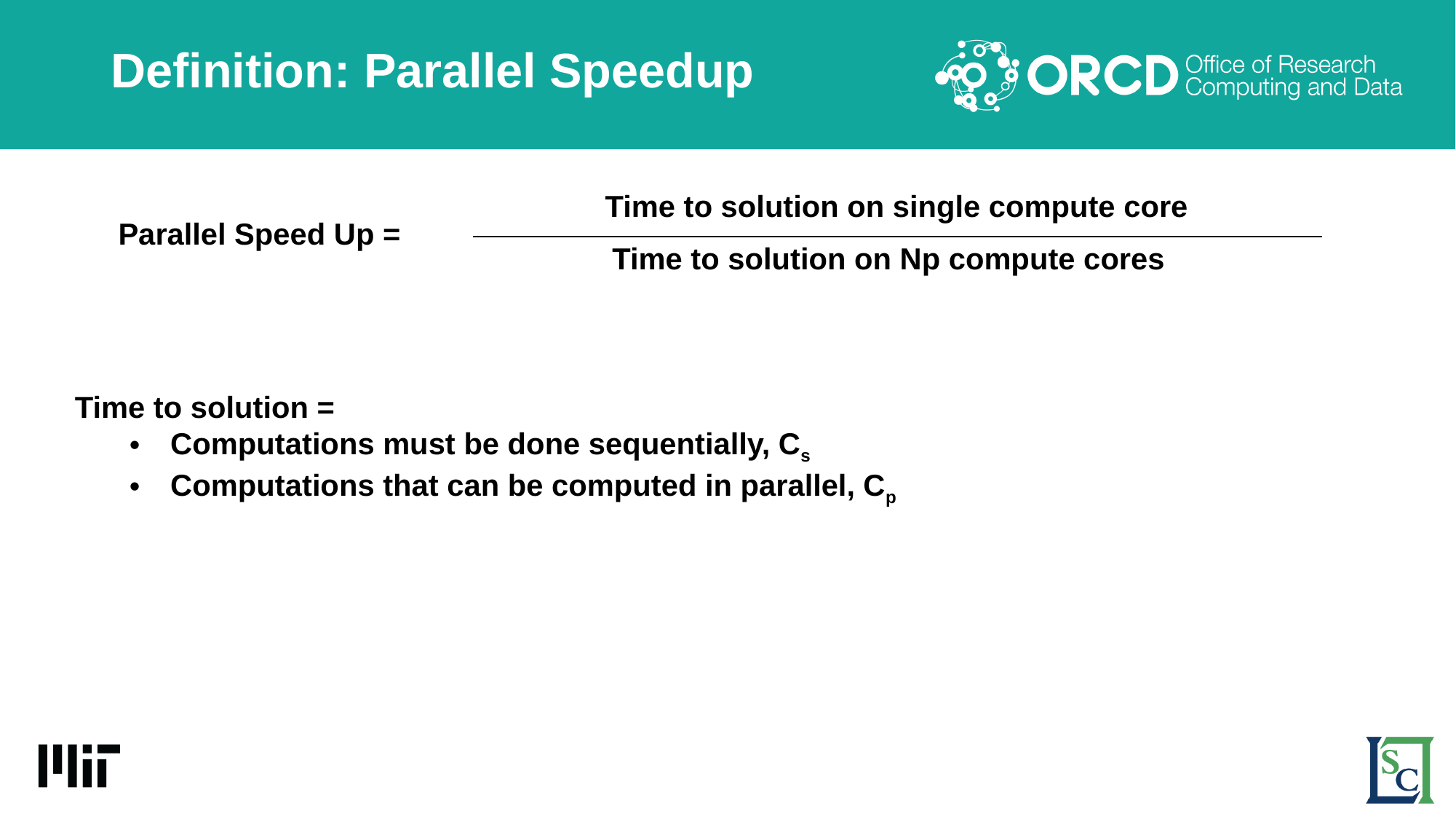

# Definition: Parallel Speedup
Time to solution on single compute core
Parallel Speed Up =
Time to solution on Np compute cores
Time to solution =
Computations must be done sequentially, Cs
Computations that can be computed in parallel, Cp